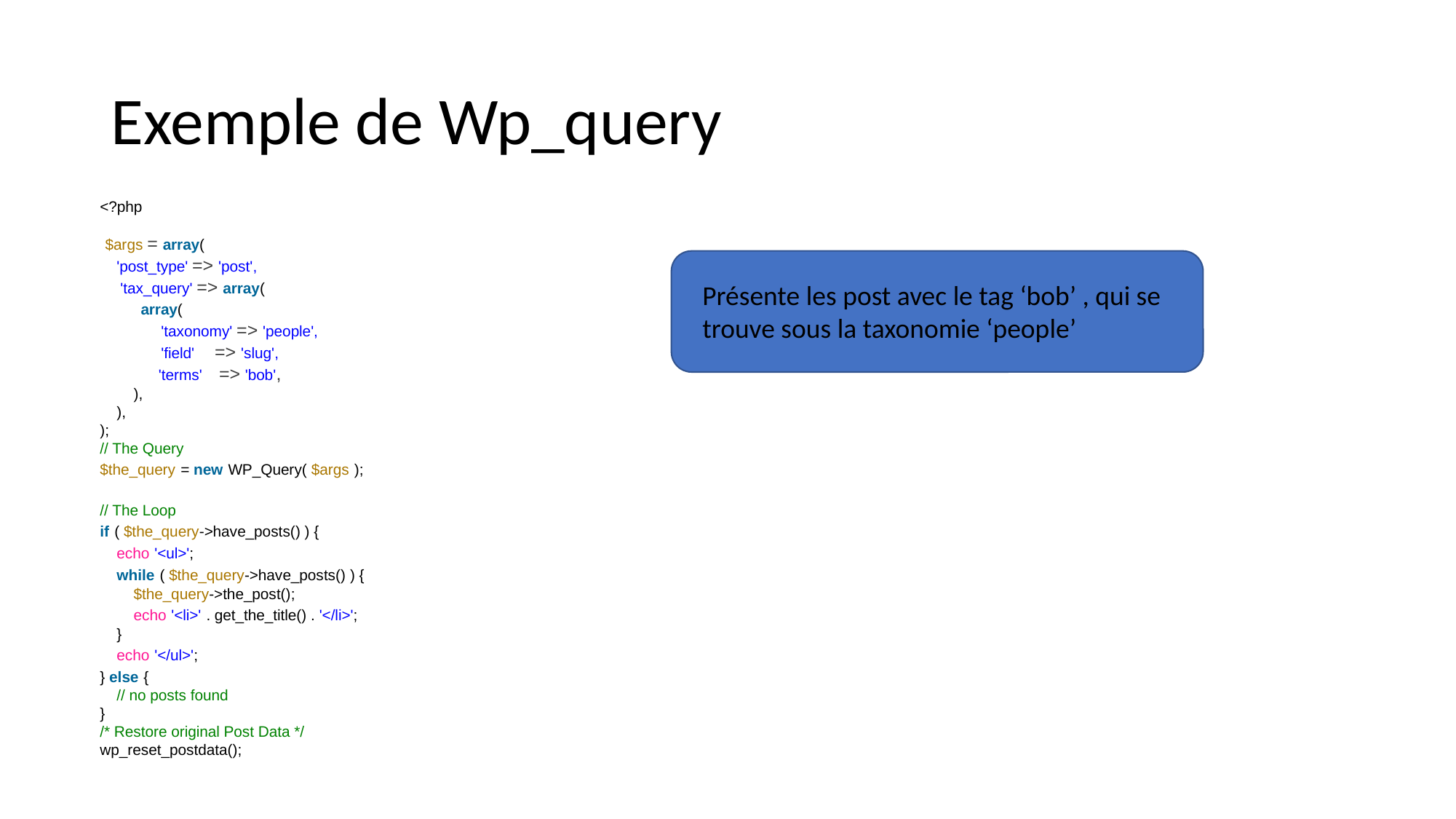

# Exemple de Wp_query
<?php

 $args = array(
    'post_type' => 'post',
    'tax_query' => array(
        array(
            'taxonomy' => 'people',
            'field'    => 'slug',
              'terms'    => 'bob',
        ),
    ),
);
// The Query
$the_query = new WP_Query( $args );

// The Loop
if ( $the_query->have_posts() ) {
    echo '<ul>';
    while ( $the_query->have_posts() ) {
        $the_query->the_post();
        echo '<li>' . get_the_title() . '</li>';
    }
    echo '</ul>';
} else {
    // no posts found
}
/* Restore original Post Data */
wp_reset_postdata();

Présente les post avec le tag ‘bob’ , qui se trouve sous la taxonomie ‘people’